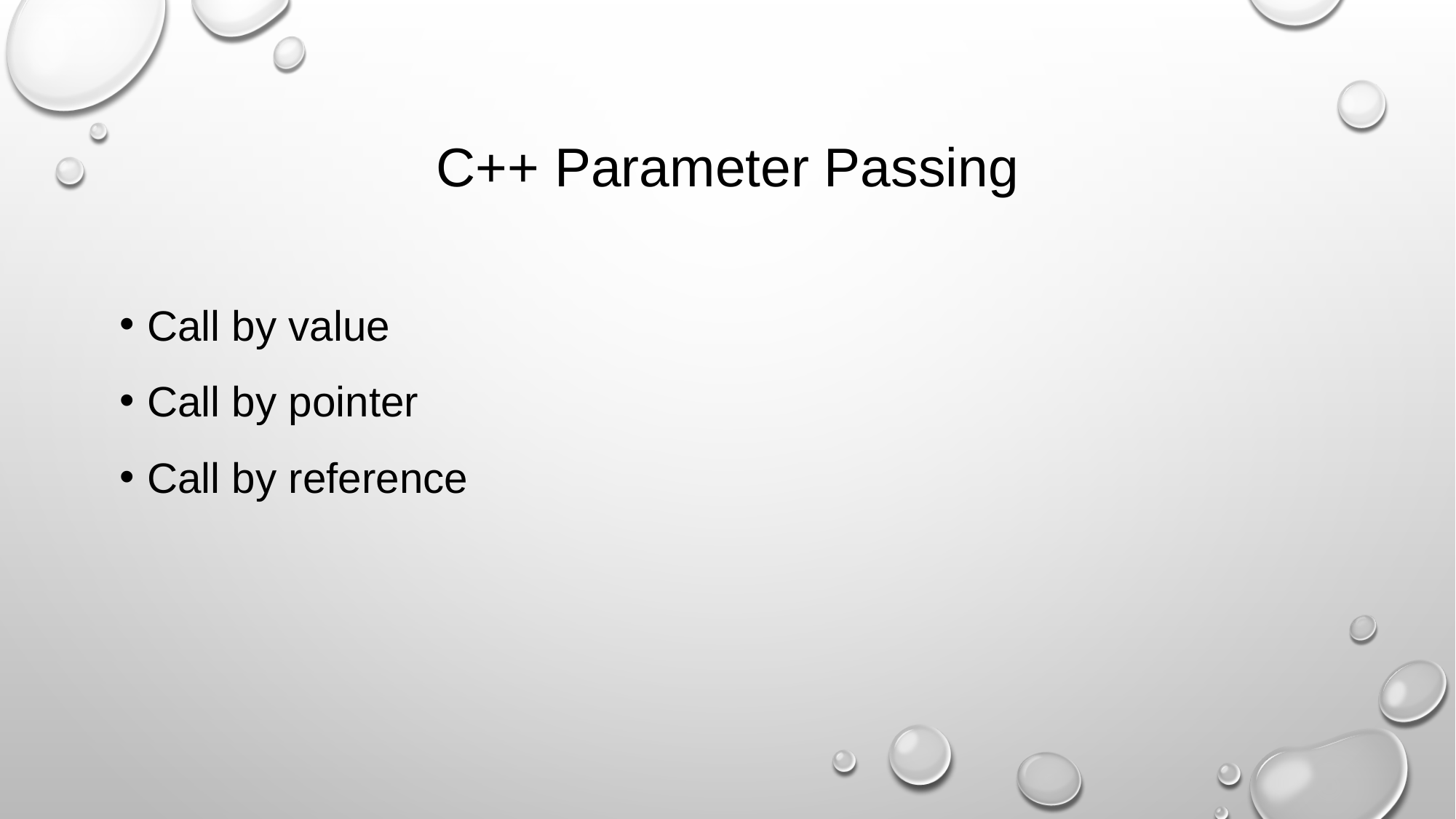

# C++ Parameter Passing
Call by value
Call by pointer
Call by reference